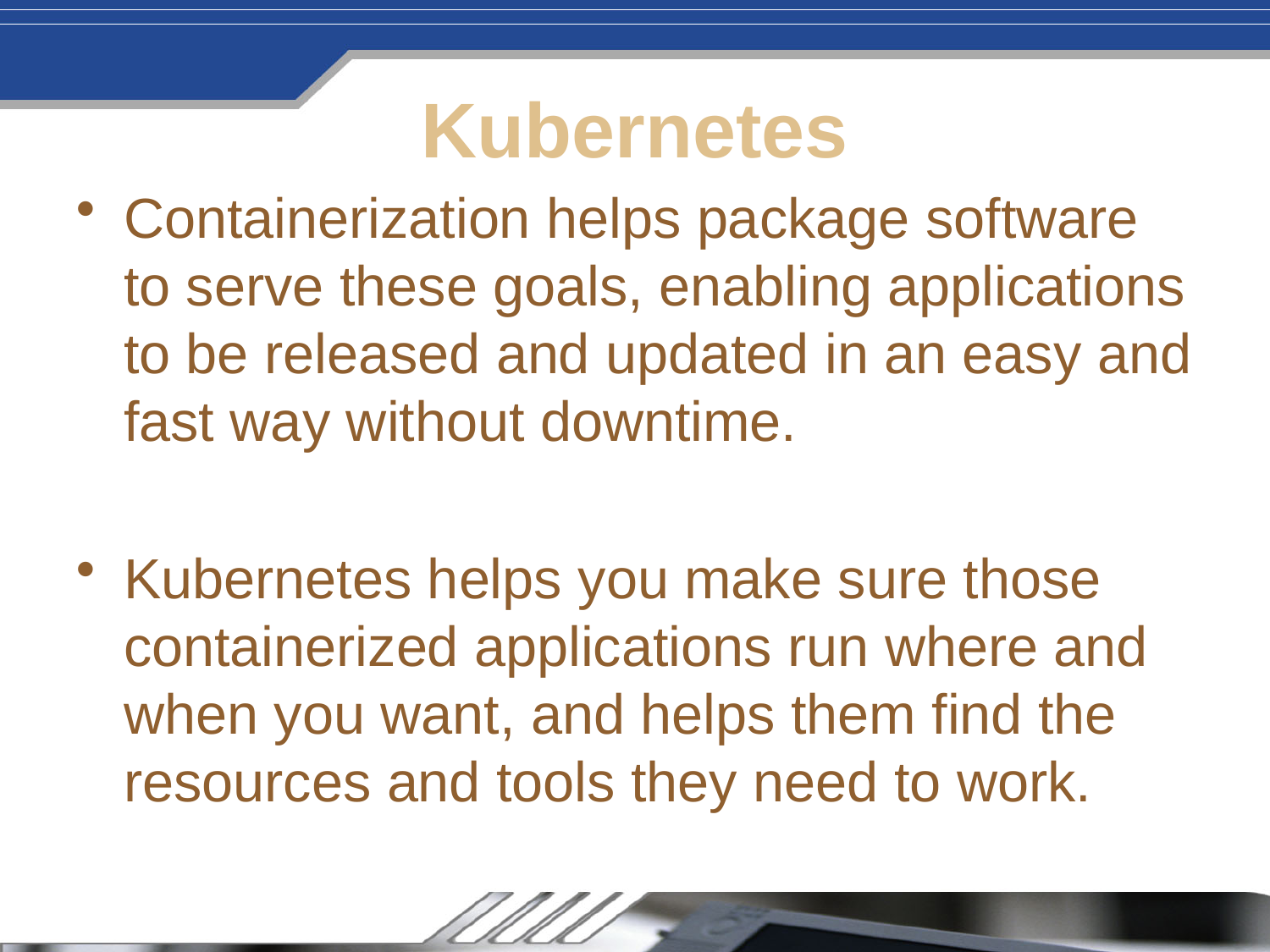

# Kubernetes
Containerization helps package software to serve these goals, enabling applications to be released and updated in an easy and fast way without downtime.

Kubernetes helps you make sure those containerized applications run where and when you want, and helps them find the resources and tools they need to work.